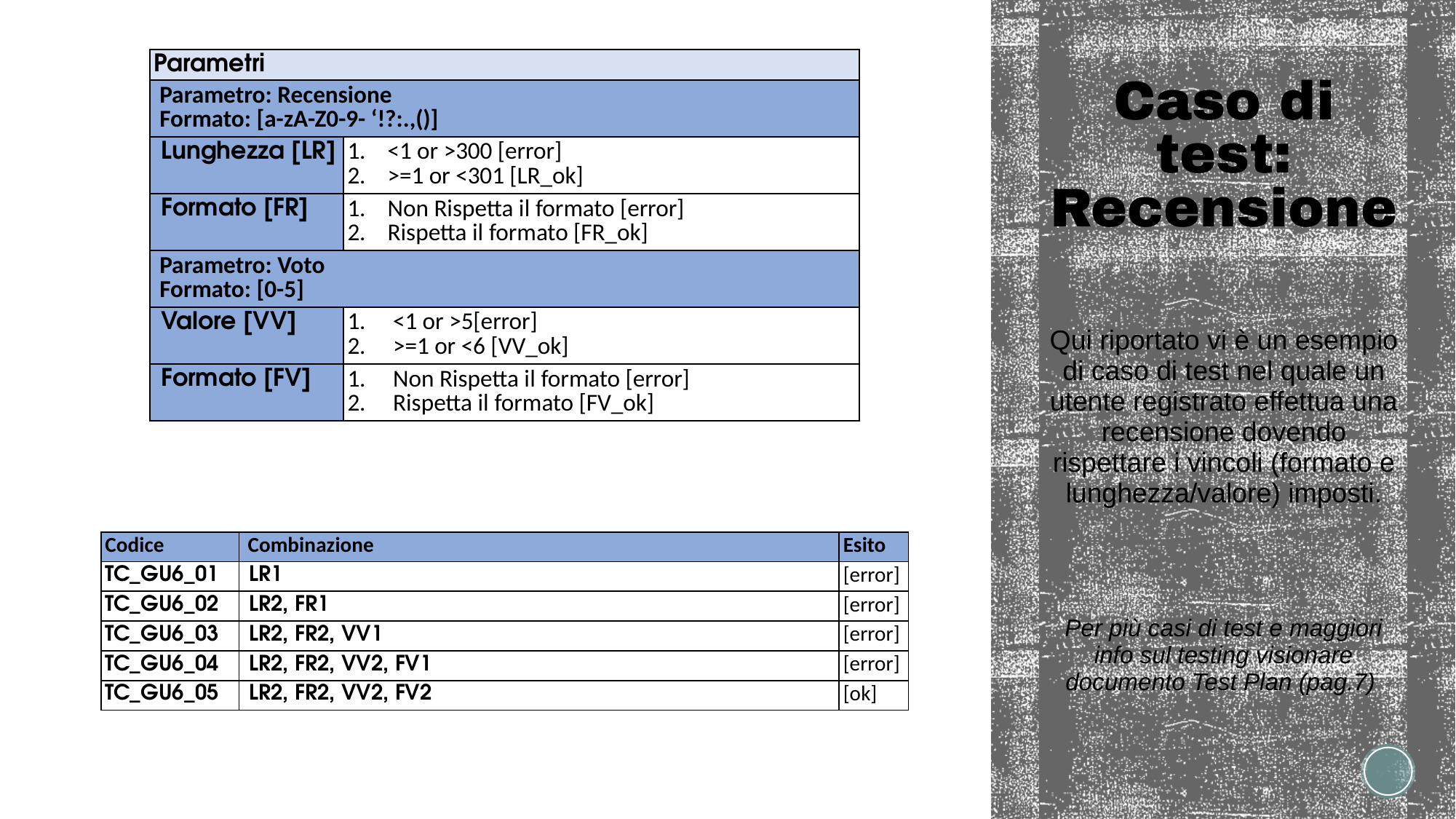

# Caso di test: Recensione
| Parametri |  |
| --- | --- |
| Parametro: Recensione Formato: [a-zA-Z0-9- ‘!?:.,()] |  |
| Lunghezza [LR] | 1. <1 or >300 [error] 2. >=1 or <301 [LR\_ok] |
| Formato [FR] | 1. Non Rispetta il formato [error] 2. Rispetta il formato [FR\_ok] |
| Parametro: Voto Formato: [0-5] |  |
| Valore [VV] | 1. <1 or >5[error] 2. >=1 or <6 [VV\_ok] |
| Formato [FV] | 1. Non Rispetta il formato [error] 2. Rispetta il formato [FV\_ok] |
Qui riportato vi è un esempio di caso di test nel quale un utente registrato effettua una recensione dovendo rispettare i vincoli (formato e lunghezza/valore) imposti.

Per più casi di test e maggiori info sul testing visionare documento Test Plan (pag.7)

| Codice | Combinazione | Esito |
| --- | --- | --- |
| TC\_GU6\_01 | LR1 | [error] |
| TC\_GU6\_02 | LR2, FR1 | [error] |
| TC\_GU6\_03 | LR2, FR2, VV1 | [error] |
| TC\_GU6\_04 | LR2, FR2, VV2, FV1 | [error] |
| TC\_GU6\_05 | LR2, FR2, VV2, FV2 | [ok] |